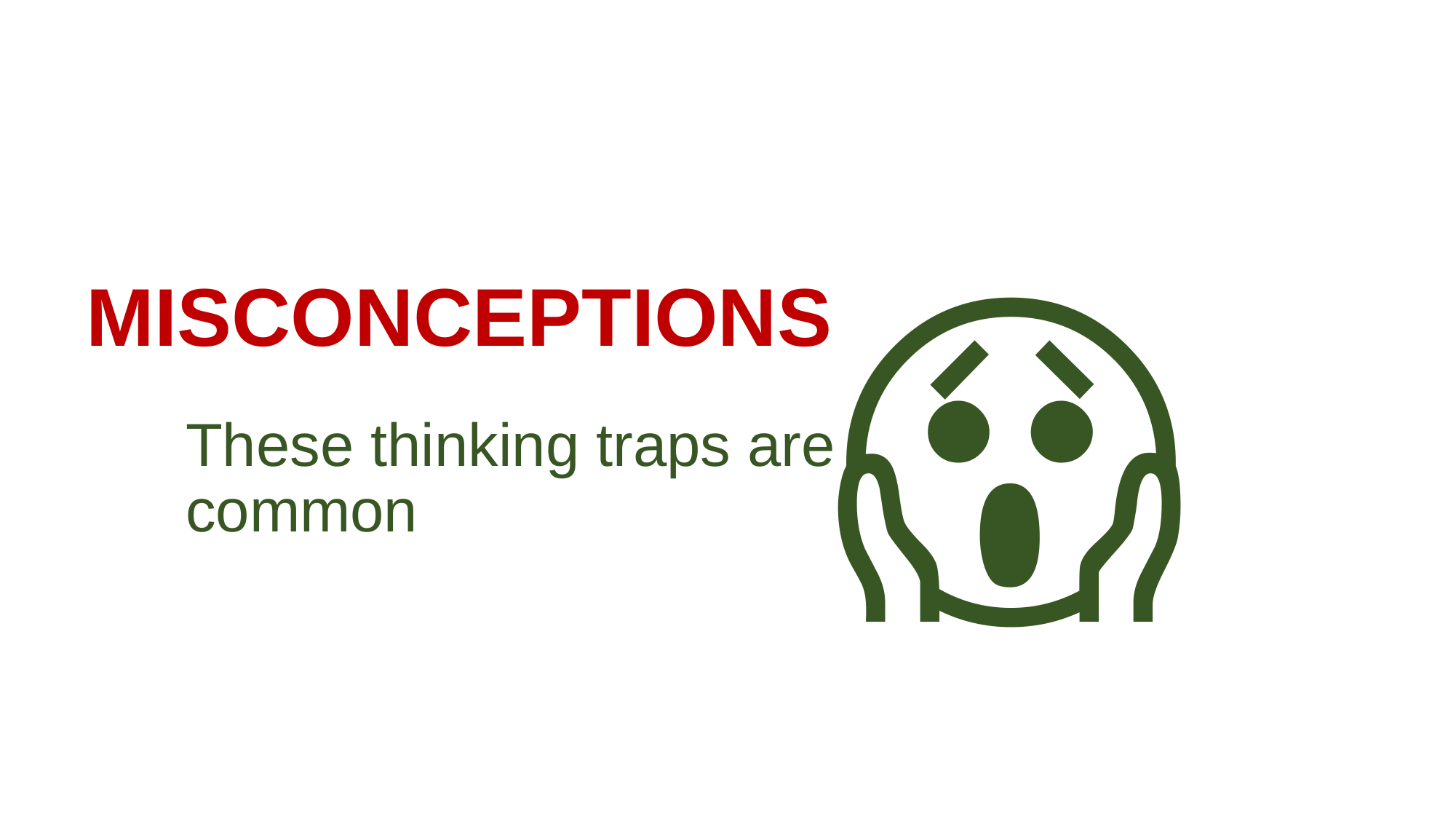

😱
MISCONCEPTIONS
These thinking traps are common